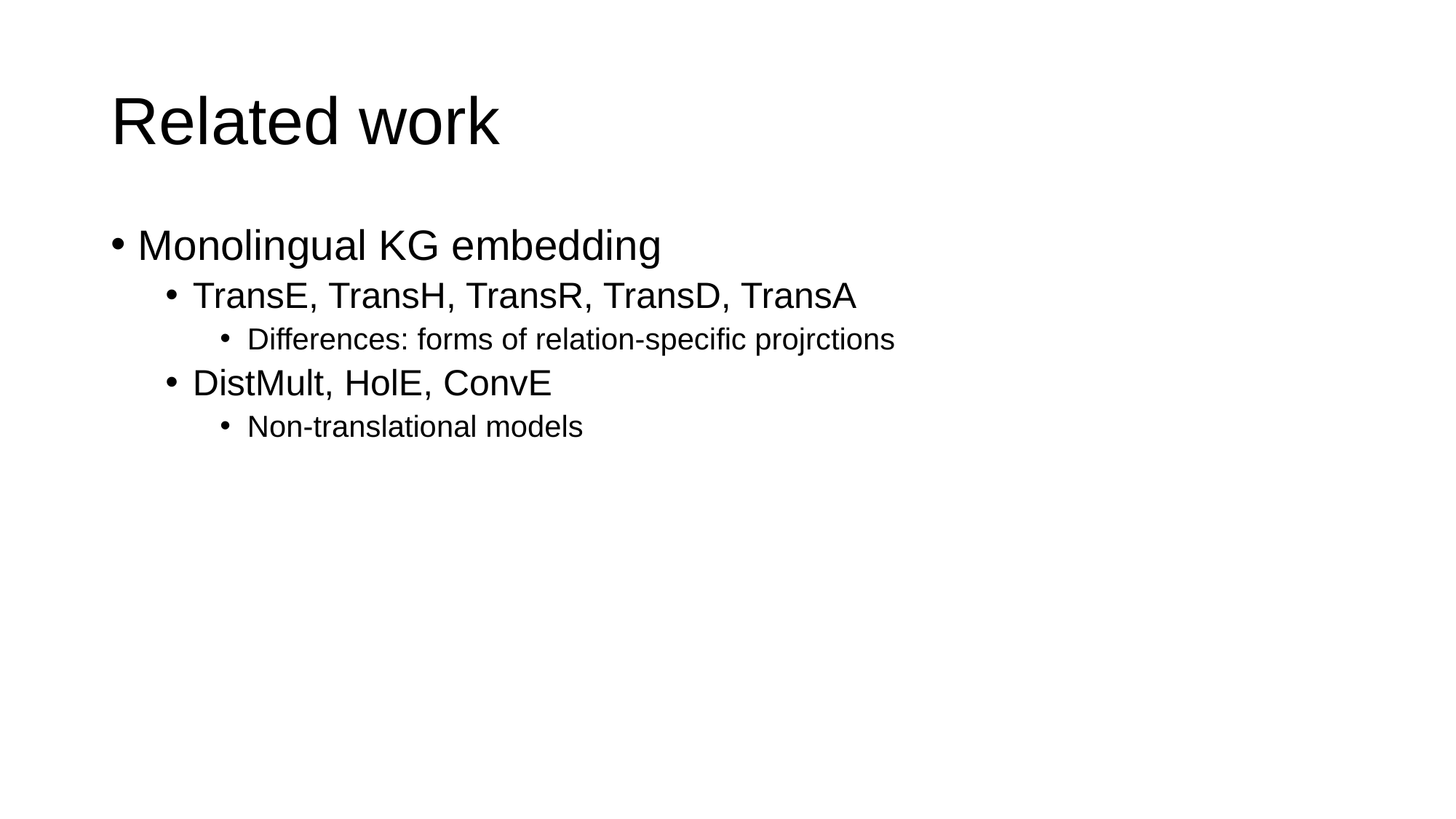

# Related work
Monolingual KG embedding
TransE, TransH, TransR, TransD, TransA
Differences: forms of relation-specific projrctions
DistMult, HolE, ConvE
Non-translational models